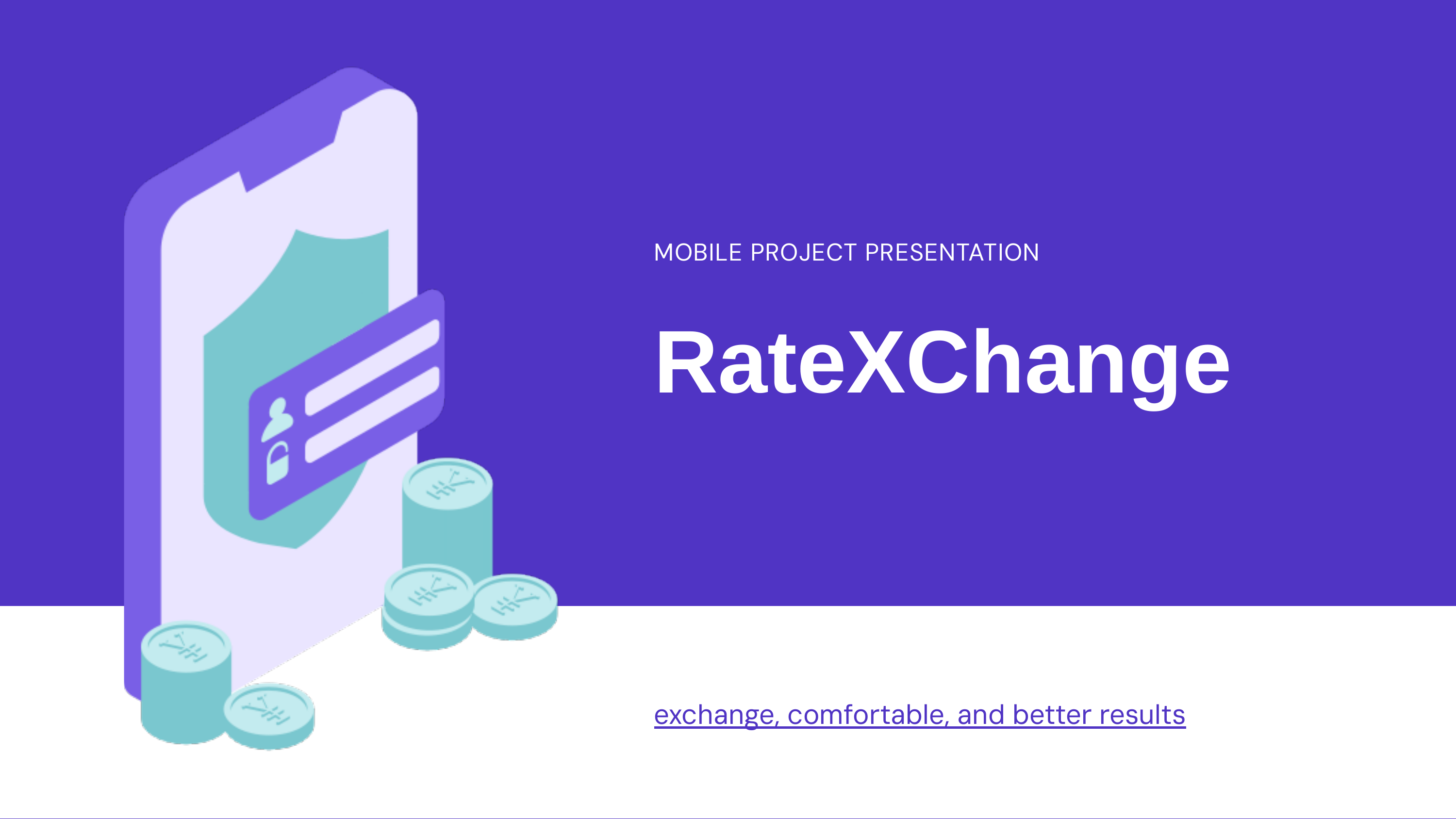

MOBILE PROJECT PRESENTATION
RateXChange

exchange, comfortable, and better results